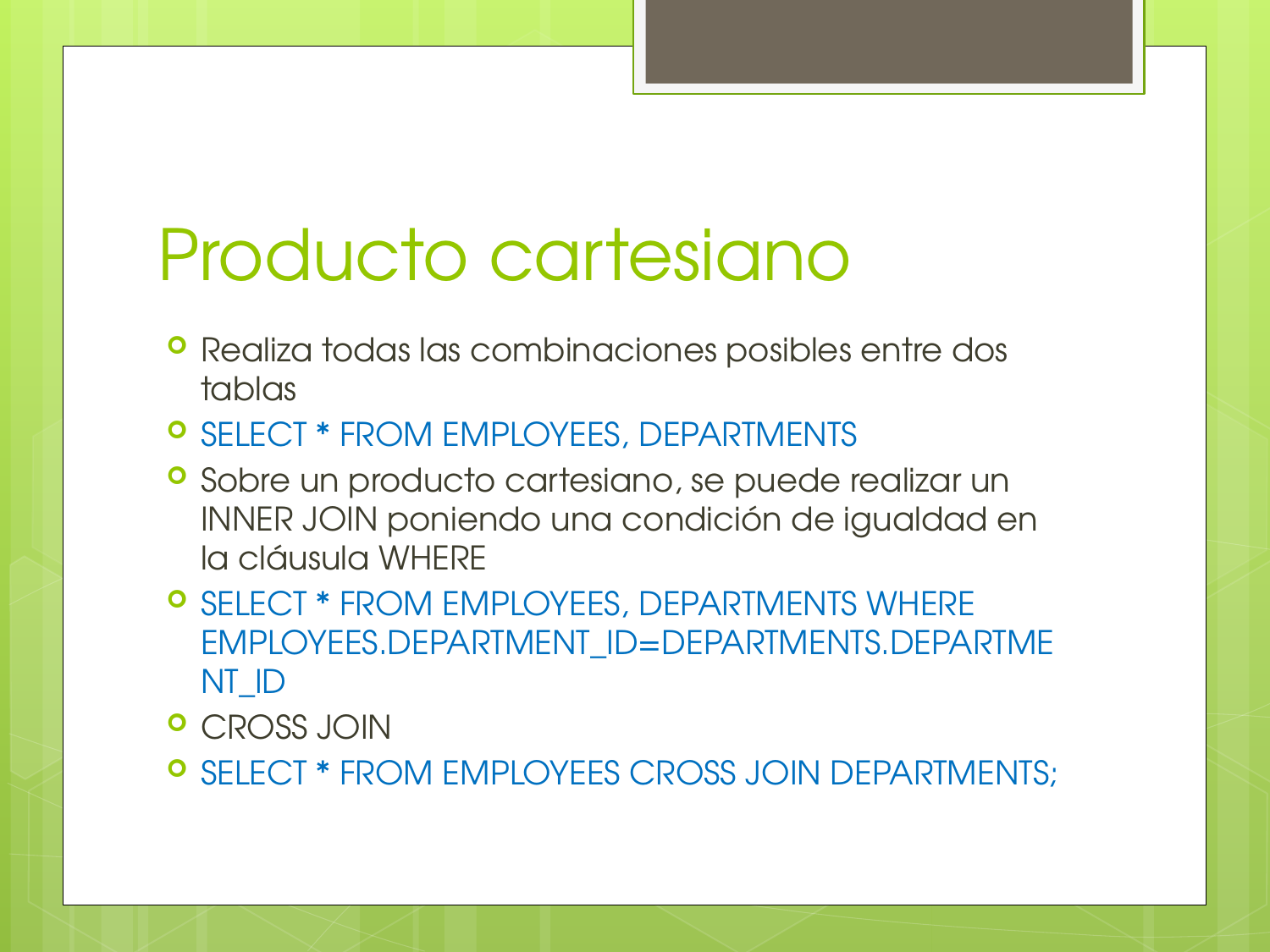

# Producto cartesiano
Realiza todas las combinaciones posibles entre dos tablas
SELECT * FROM EMPLOYEES, DEPARTMENTS
Sobre un producto cartesiano, se puede realizar un INNER JOIN poniendo una condición de igualdad en la cláusula WHERE
SELECT * FROM EMPLOYEES, DEPARTMENTS WHERE EMPLOYEES.DEPARTMENT_ID=DEPARTMENTS.DEPARTMENT_ID
CROSS JOIN
SELECT * FROM EMPLOYEES CROSS JOIN DEPARTMENTS;